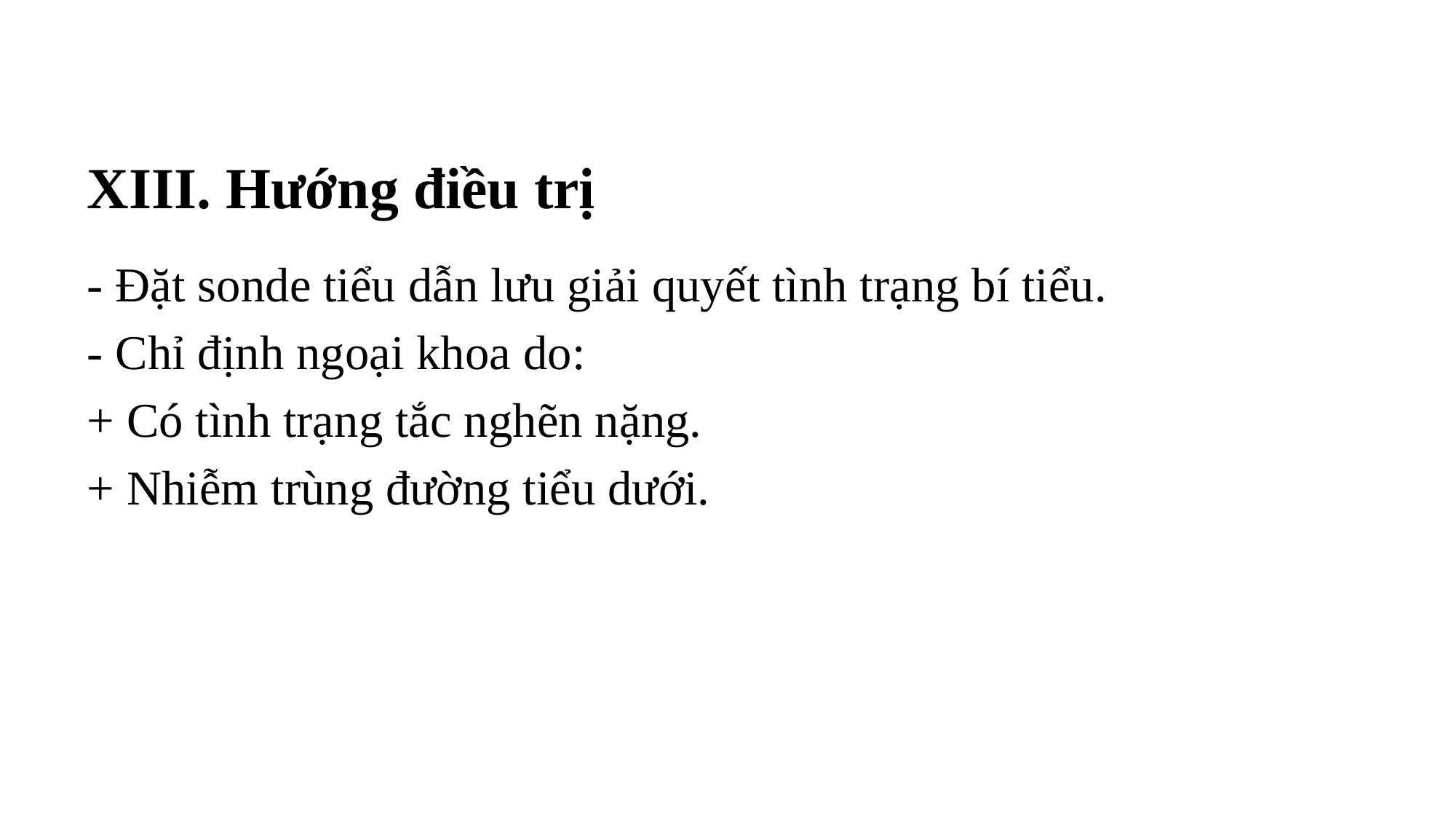

# XIII. Hướng điều trị
- Đặt sonde tiểu dẫn lưu giải quyết tình trạng bí tiểu.
- Chỉ định ngoại khoa do:
+ Có tình trạng tắc nghẽn nặng.
+ Nhiễm trùng đường tiểu dưới.